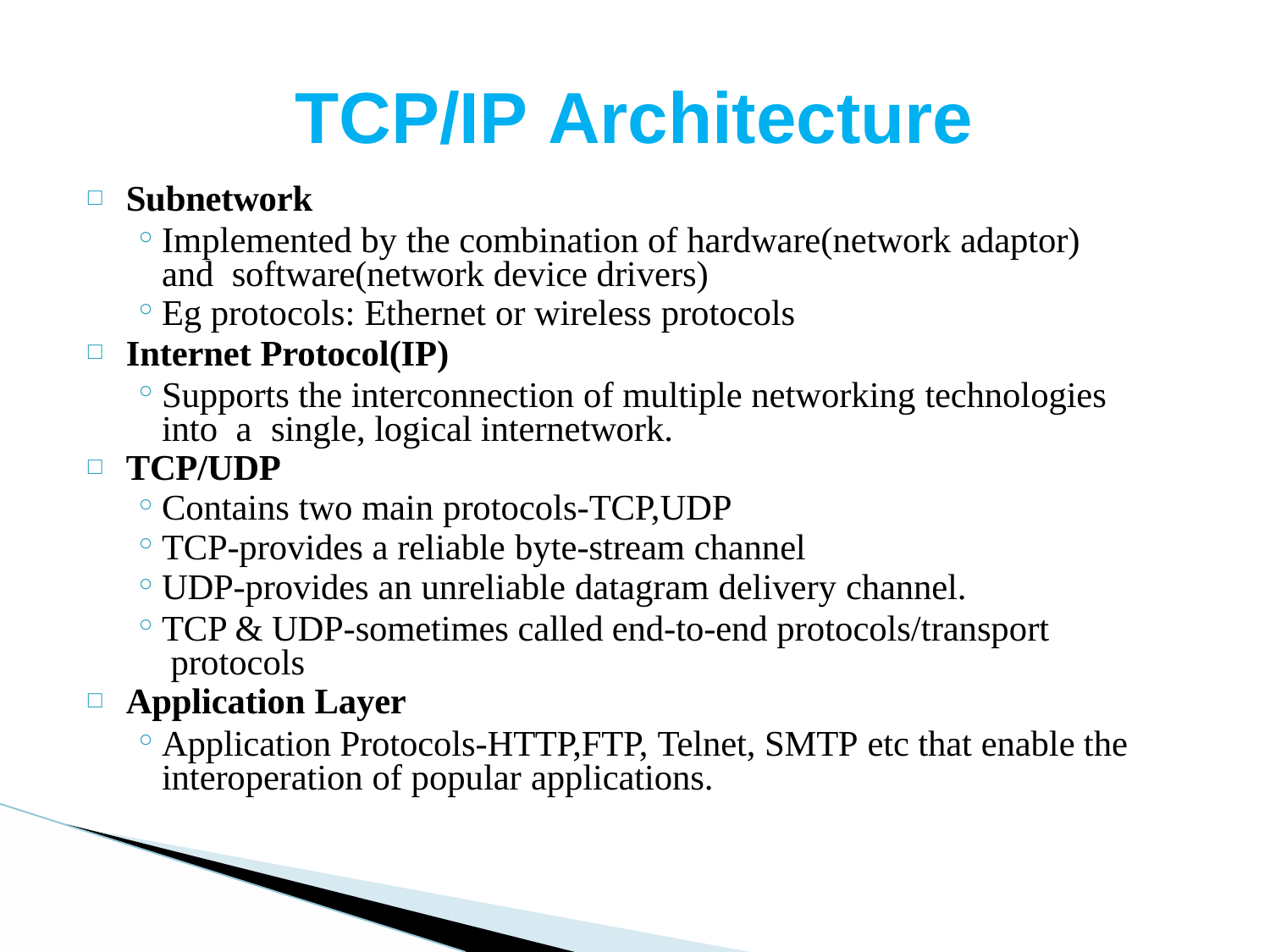

# TCP/IP Architecture
Subnetwork
Implemented by the combination of hardware(network adaptor) and  software(network device drivers)
Eg protocols: Ethernet or wireless protocols
Internet Protocol(IP)
Supports the interconnection of multiple networking technologies into  a	single, logical internetwork.
TCP/UDP
Contains two main protocols-TCP,UDP
TCP-provides a reliable byte-stream channel
UDP-provides an unreliable datagram delivery channel.
TCP & UDP-sometimes called end-to-end protocols/transport  protocols
Application Layer
Application Protocols-HTTP,FTP, Telnet, SMTP etc that enable the  interoperation of popular applications.